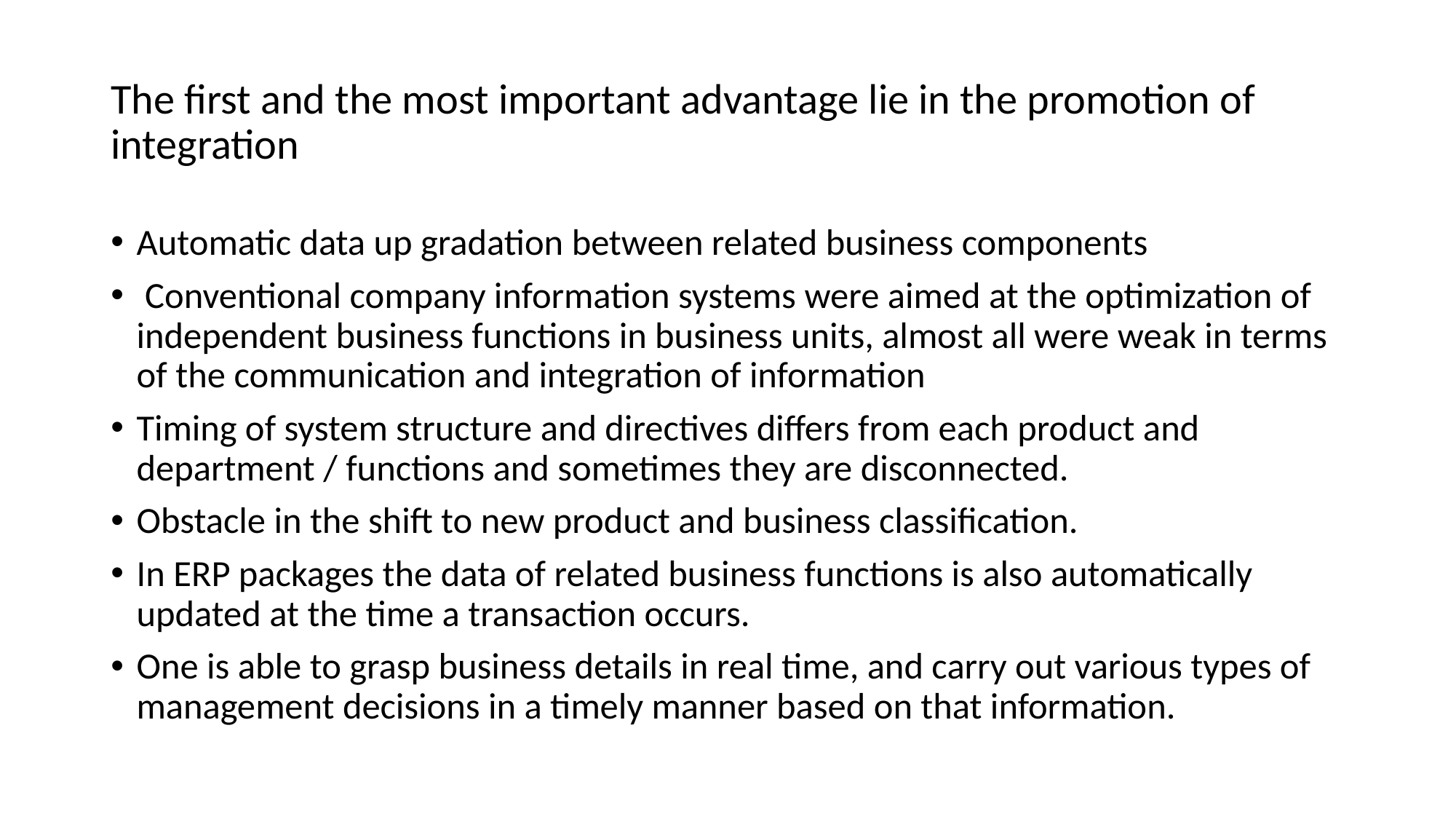

# The first and the most important advantage lie in the promotion of integration
Automatic data up gradation between related business components
 Conventional company information systems were aimed at the optimization of independent business functions in business units, almost all were weak in terms of the communication and integration of information
Timing of system structure and directives differs from each product and department / functions and sometimes they are disconnected.
Obstacle in the shift to new product and business classification.
In ERP packages the data of related business functions is also automatically updated at the time a transaction occurs.
One is able to grasp business details in real time, and carry out various types of management decisions in a timely manner based on that information.